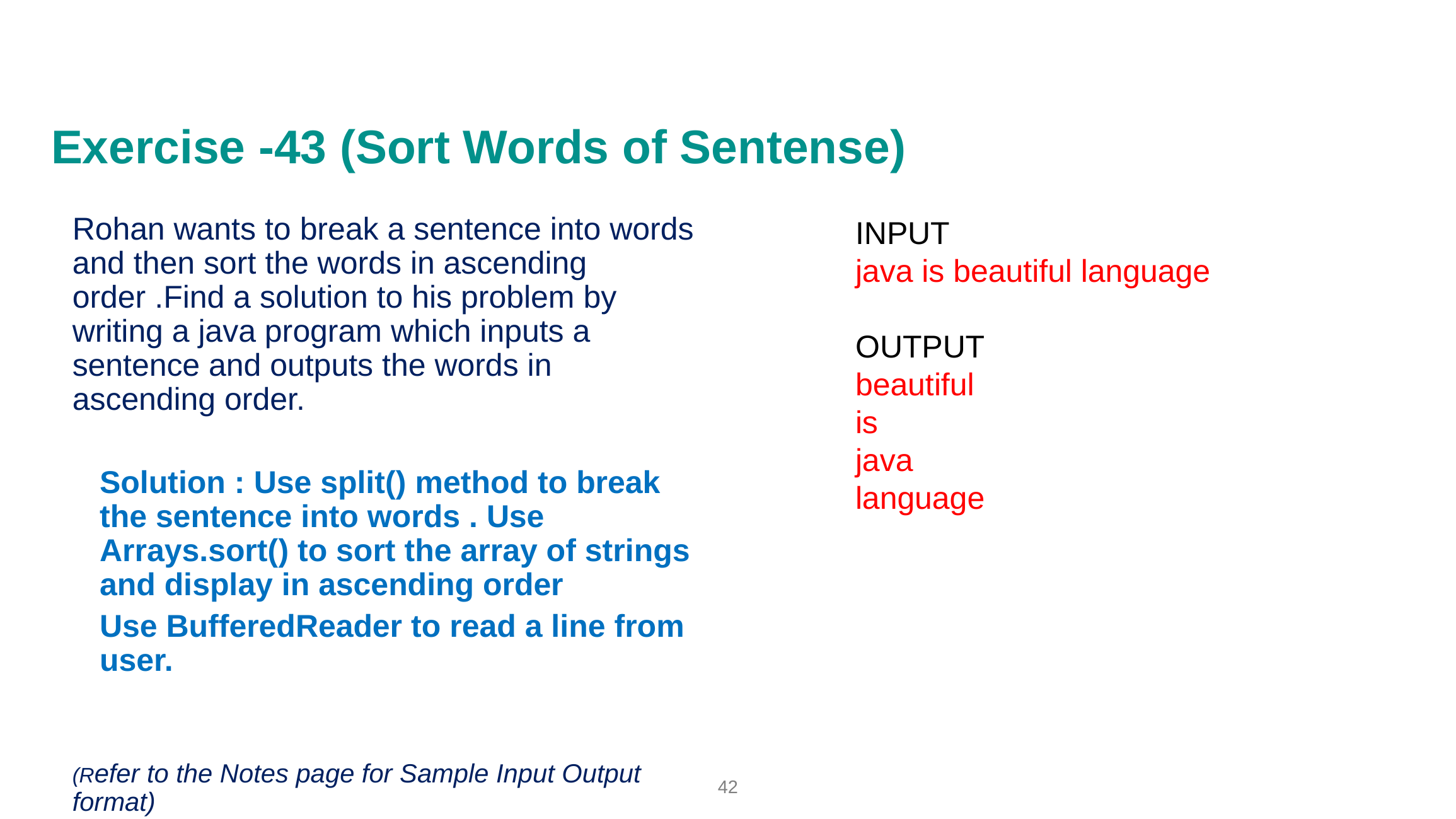

# Exercise -43 (Sort Words of Sentense)
INPUT
java is beautiful language

OUTPUT
beautiful
is
java
language
Rohan wants to break a sentence into words and then sort the words in ascending order .Find a solution to his problem by writing a java program which inputs a sentence and outputs the words in ascending order.

Solution : Use split() method to break the sentence into words . Use Arrays.sort() to sort the array of strings and display in ascending order
Use BufferedReader to read a line from user.

(Refer to the Notes page for Sample Input Output format)